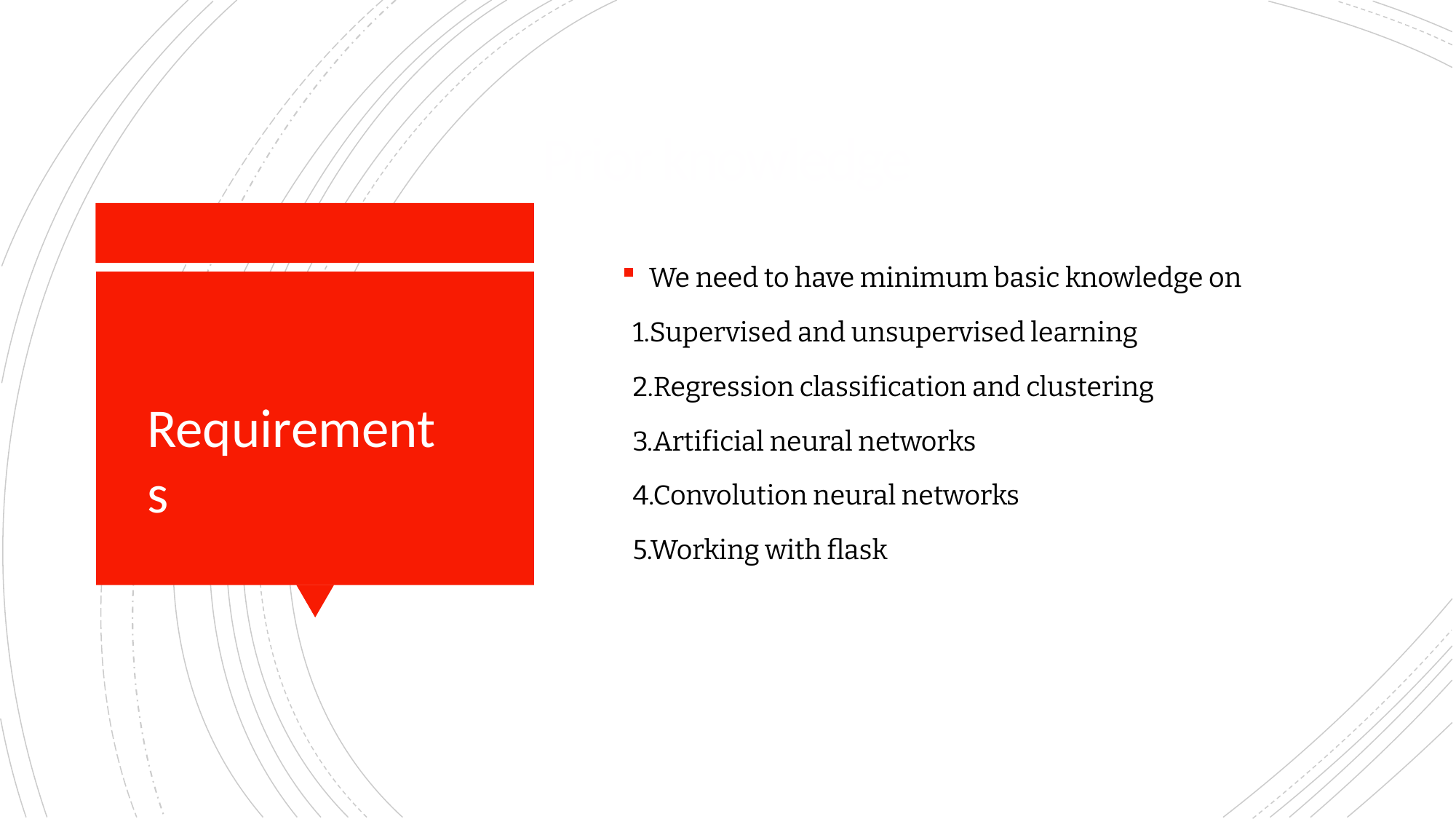

# Prior knowledge
We need to have minimum basic knowledge on
  1.Supervised and unsupervised learning
  2.Regression classification and clustering
  3.Artificial neural networks
  4.Convolution neural networks
  5.Working with flask
Requirements